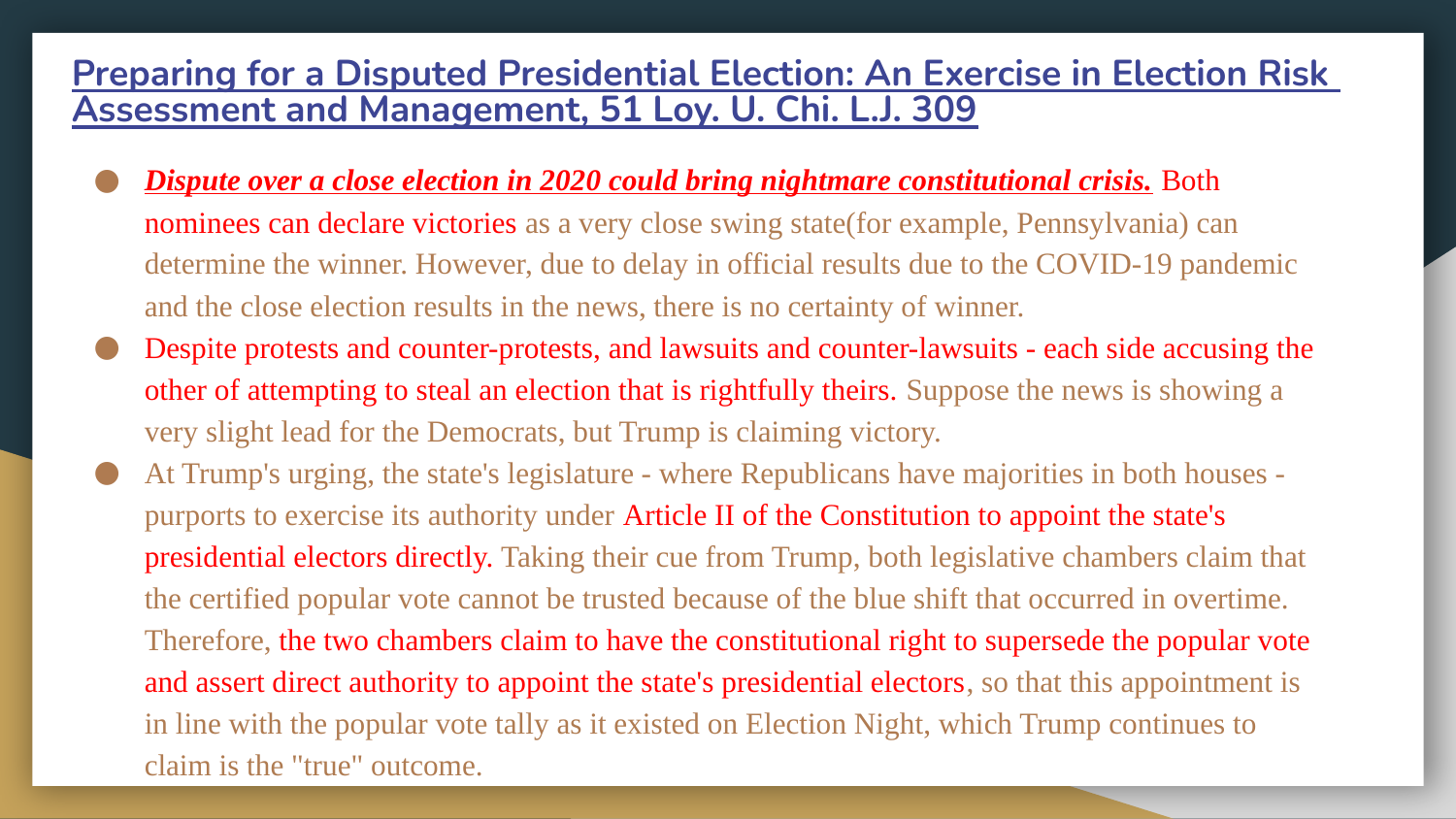

# Preparing for a Disputed Presidential Election: An Exercise in Election Risk Assessment and Management, 51 Loy. U. Chi. L.J. 309

Dispute over a close election in 2020 could bring nightmare constitutional crisis. Both nominees can declare victories as a very close swing state(for example, Pennsylvania) can determine the winner. However, due to delay in official results due to the COVID-19 pandemic and the close election results in the news, there is no certainty of winner.
Despite protests and counter-protests, and lawsuits and counter-lawsuits - each side accusing the other of attempting to steal an election that is rightfully theirs. Suppose the news is showing a very slight lead for the Democrats, but Trump is claiming victory.
At Trump's urging, the state's legislature - where Republicans have majorities in both houses - purports to exercise its authority under Article II of the Constitution to appoint the state's presidential electors directly. Taking their cue from Trump, both legislative chambers claim that the certified popular vote cannot be trusted because of the blue shift that occurred in overtime. Therefore, the two chambers claim to have the constitutional right to supersede the popular vote and assert direct authority to appoint the state's presidential electors, so that this appointment is in line with the popular vote tally as it existed on Election Night, which Trump continues to claim is the "true" outcome.